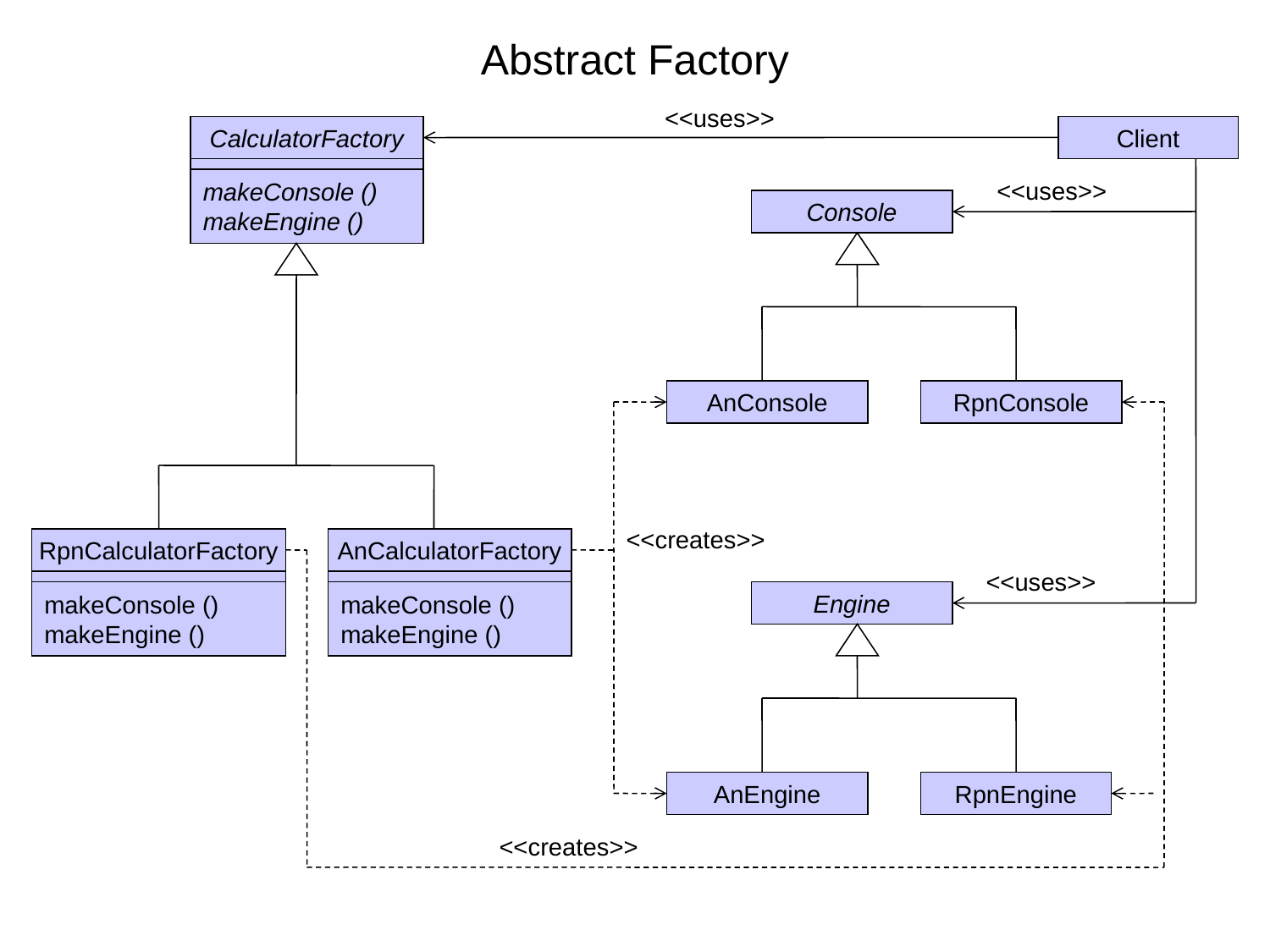

# Abstract Factory
<<uses>>
CalculatorFactory
Client

makeConsole ()
makeEngine ()
<<uses>>
Console

AnConsole
RpnConsole

<<creates>>
RpnCalculatorFactory
AnCalculatorFactory

<<uses>>

makeConsole ()
makeEngine ()
makeConsole ()
makeEngine ()
Engine

AnEngine
RpnEngine

<<creates>>